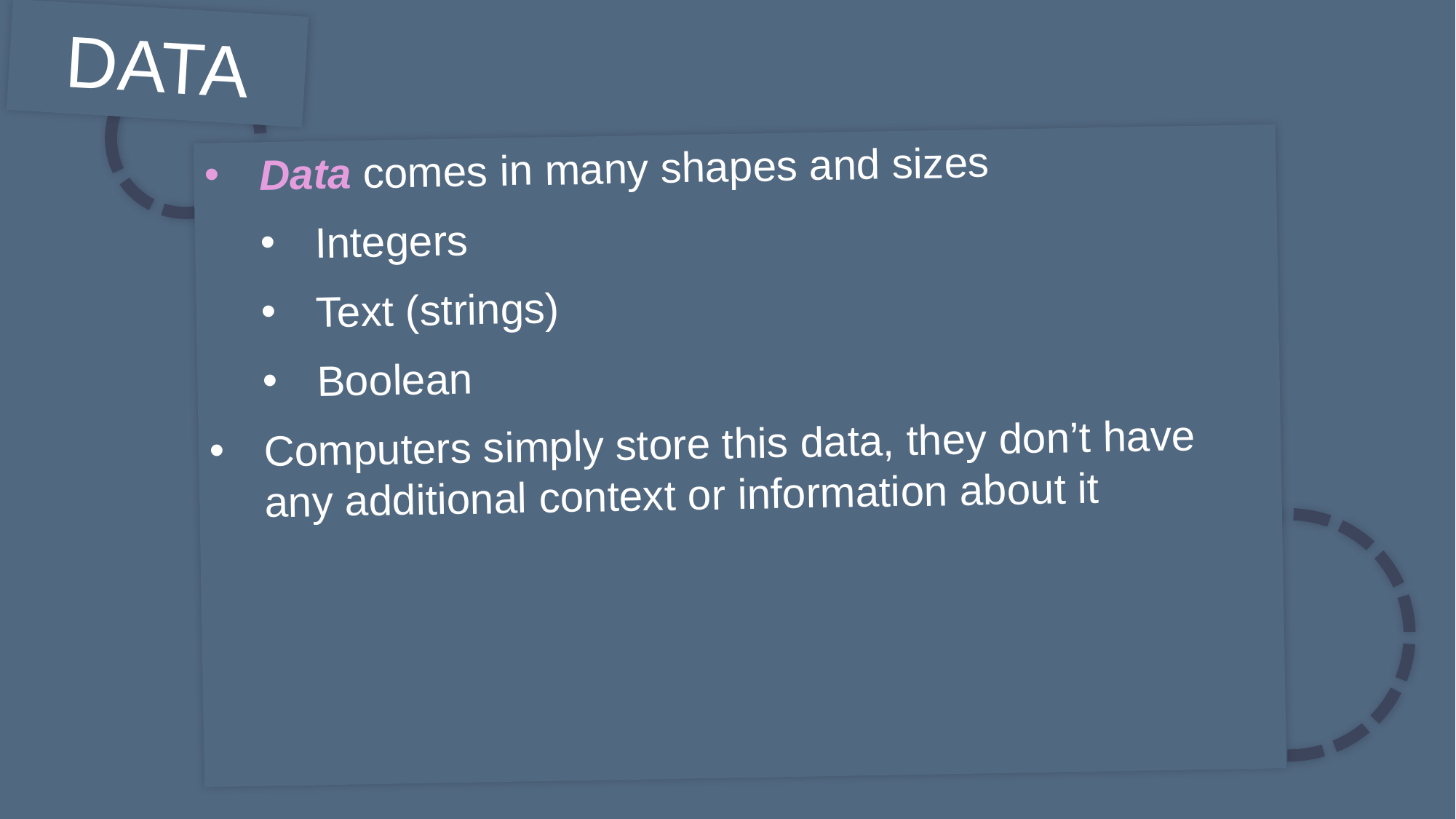

DATA

Data comes in many shapes and sizes
Integers
Text (strings)
Boolean
Computers simply store this data, they don’t have any additional context or information about it